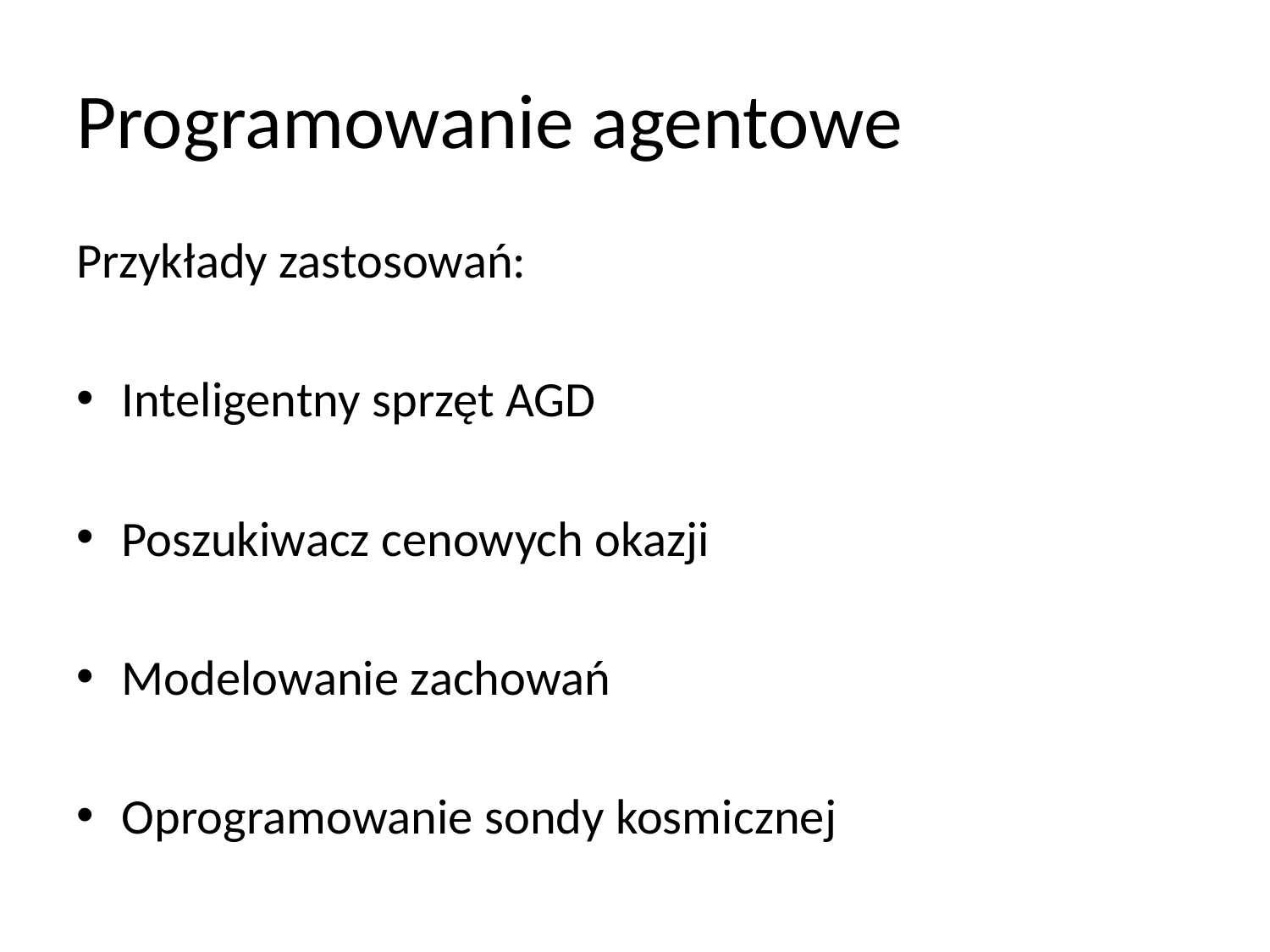

# Programowanie agentowe
Przykłady zastosowań:

Inteligentny sprzęt AGD

Poszukiwacz cenowych okazji

Modelowanie zachowań

Oprogramowanie sondy kosmicznej